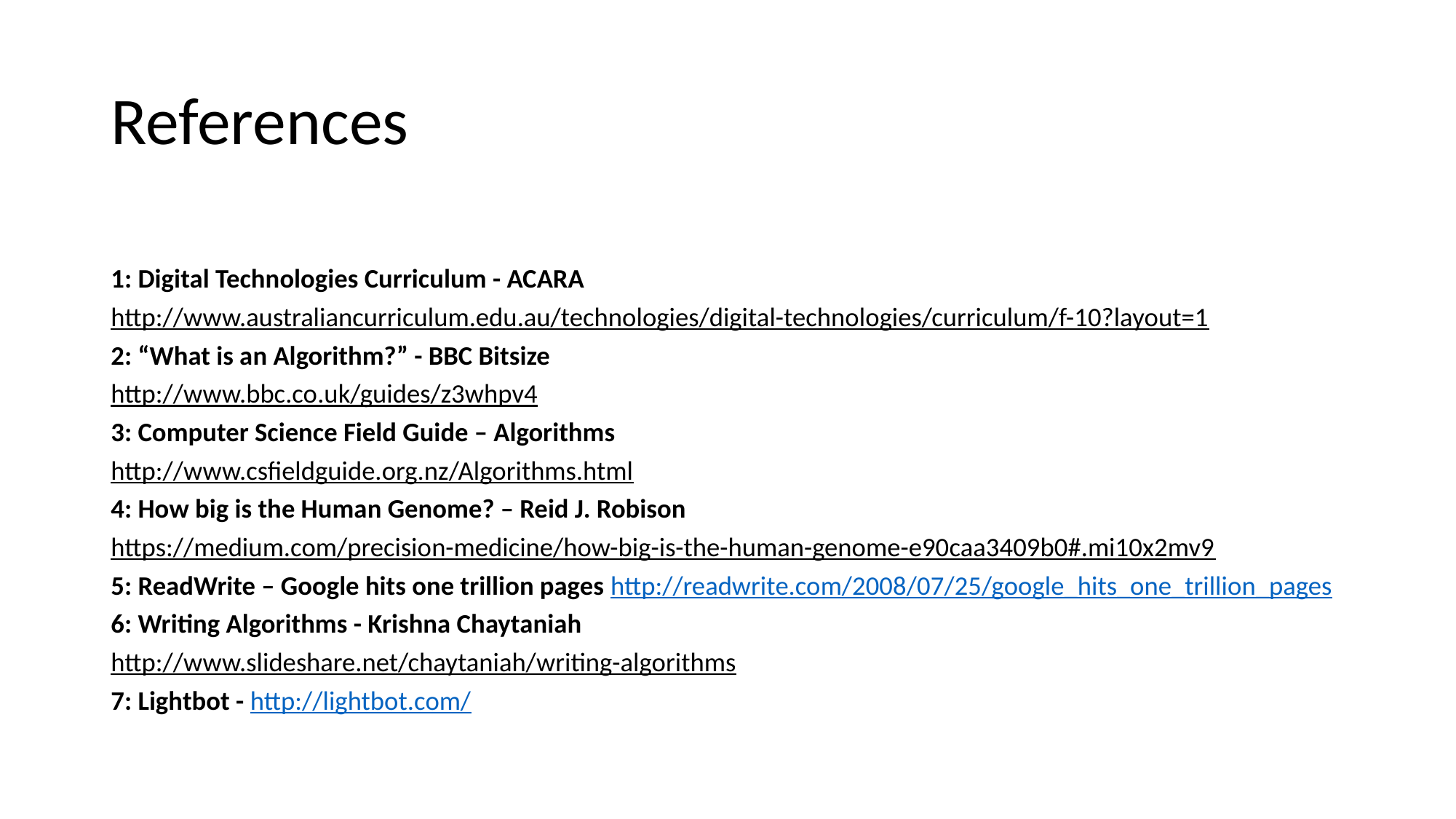

# References

1: Digital Technologies Curriculum - ACARA
http://www.australiancurriculum.edu.au/technologies/digital-technologies/curriculum/f-10?layout=1
2: “What is an Algorithm?” - BBC Bitsize
http://www.bbc.co.uk/guides/z3whpv4
3: Computer Science Field Guide – Algorithms
http://www.csfieldguide.org.nz/Algorithms.html
4: How big is the Human Genome? – Reid J. Robison
https://medium.com/precision-medicine/how-big-is-the-human-genome-e90caa3409b0#.mi10x2mv9
5: ReadWrite – Google hits one trillion pages http://readwrite.com/2008/07/25/google_hits_one_trillion_pages
6: Writing Algorithms - Krishna Chaytaniah
http://www.slideshare.net/chaytaniah/writing-algorithms
7: Lightbot - http://lightbot.com/